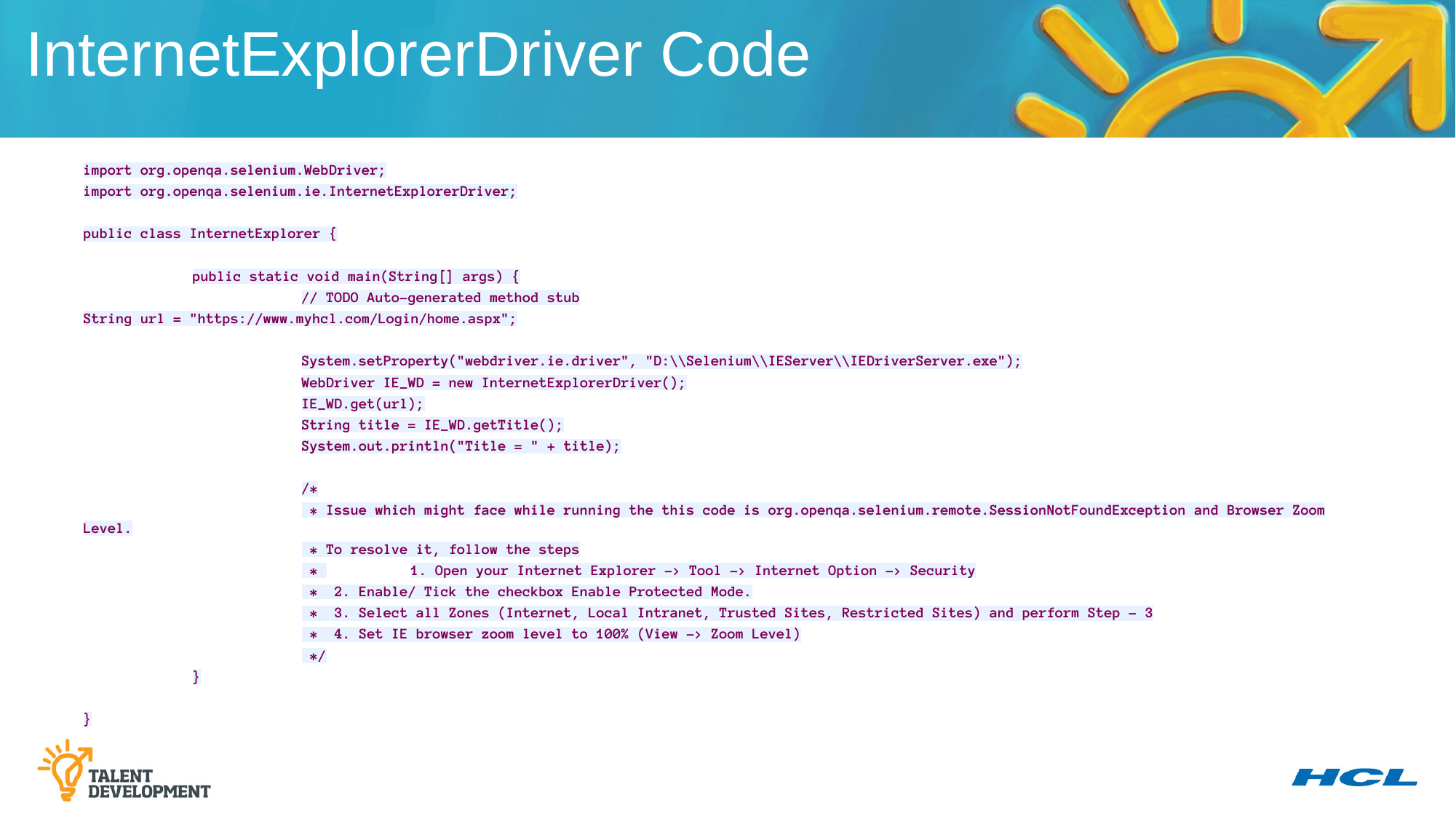

InternetExplorerDriver Code
import org.openqa.selenium.WebDriver;
import org.openqa.selenium.ie.InternetExplorerDriver;

public class InternetExplorer {

	public static void main(String[] args) {
		// TODO Auto-generated method stub
String url = "https://www.myhcl.com/Login/home.aspx";

		System.setProperty("webdriver.ie.driver", "D:\\Selenium\\IEServer\\IEDriverServer.exe");
		WebDriver IE_WD = new InternetExplorerDriver();
		IE_WD.get(url);
		String title = IE_WD.getTitle();
		System.out.println("Title = " + title);

		/*
		 * Issue which might face while running the this code is org.openqa.selenium.remote.SessionNotFoundException and Browser Zoom Level.
		 * To resolve it, follow the steps
		 * 	1. Open your Internet Explorer -> Tool -> Internet Option -> Security
		 *  2. Enable/ Tick the checkbox Enable Protected Mode.
		 *  3. Select all Zones (Internet, Local Intranet, Trusted Sites, Restricted Sites) and perform Step - 3
		 *  4. Set IE browser zoom level to 100% (View -> Zoom Level)
		 */
	}

}